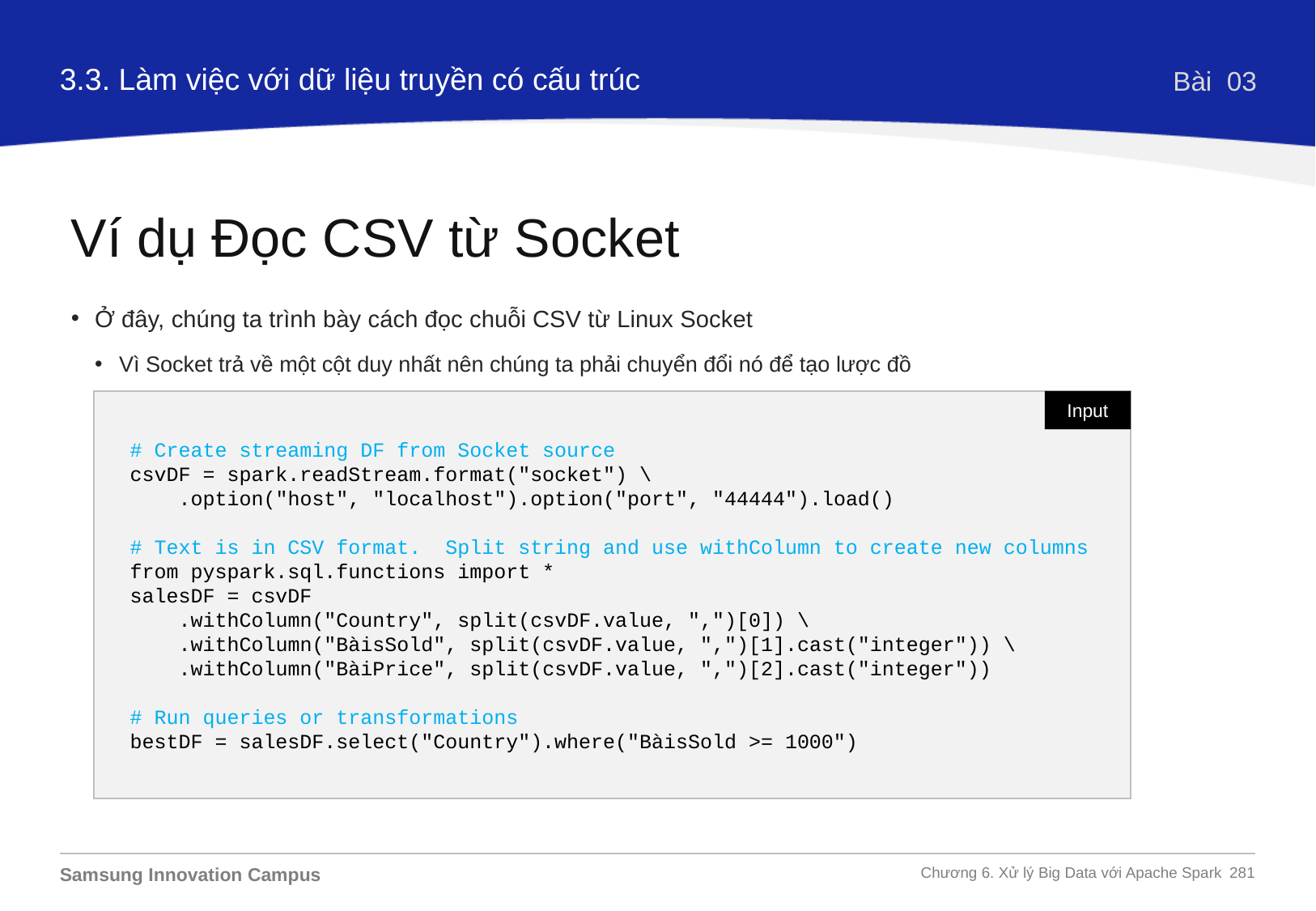

3.3. Làm việc với dữ liệu truyền có cấu trúc
Bài  03
Ví dụ Đọc CSV từ Socket
Ở đây, chúng ta trình bày cách đọc chuỗi CSV từ Linux Socket
Vì Socket trả về một cột duy nhất nên chúng ta phải chuyển đổi nó để tạo lược đồ
# Create streaming DF from Socket source
csvDF = spark.readStream.format("socket") \
    .option("host", "localhost").option("port", "44444").load()

# Text is in CSV format.  Split string and use withColumn to create new columns
from pyspark.sql.functions import *
salesDF = csvDF
    .withColumn("Country", split(csvDF.value, ",")[0]) \
    .withColumn("BàisSold", split(csvDF.value, ",")[1].cast("integer")) \
    .withColumn("BàiPrice", split(csvDF.value, ",")[2].cast("integer"))

# Run queries or transformations
bestDF = salesDF.select("Country").where("BàisSold >= 1000")
Input